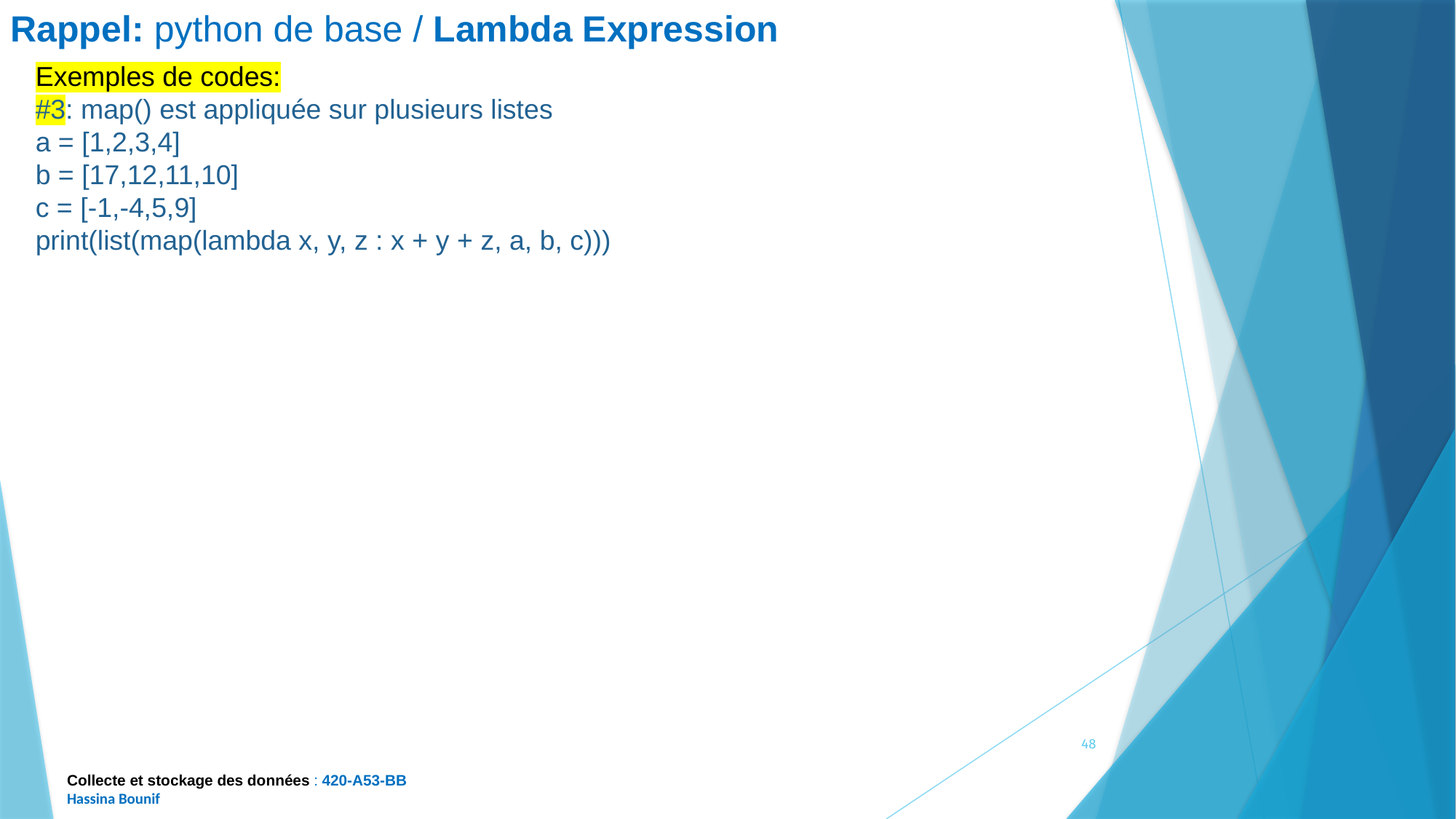

Rappel: python de base / Lambda Expression
Exemples de codes:
#3: map() est appliquée sur plusieurs listes
a = [1,2,3,4]
b = [17,12,11,10]
c = [-1,-4,5,9]
print(list(map(lambda x, y, z : x + y + z, a, b, c)))
48